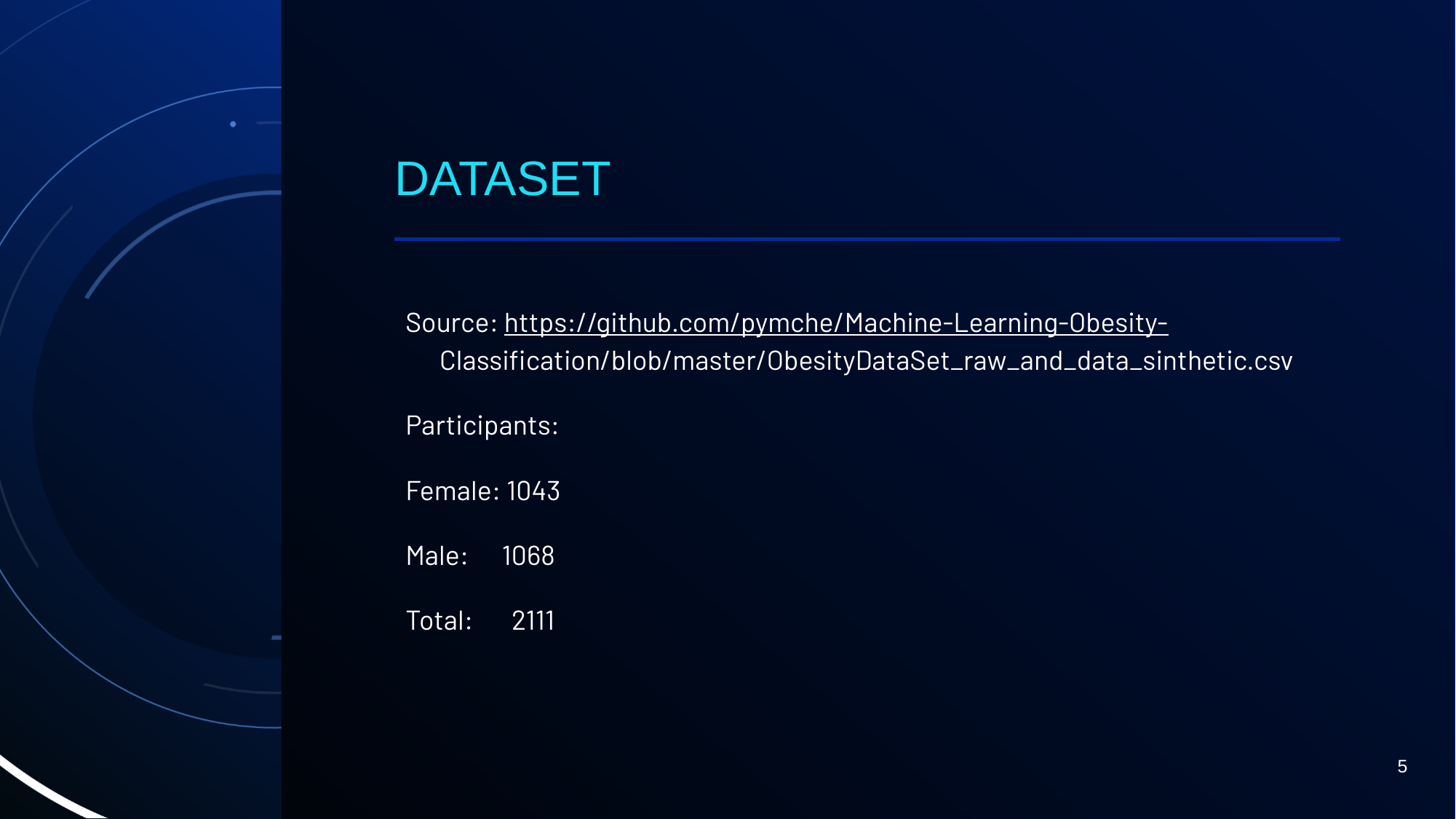

# Dataset
Source: https://github.com/pymche/Machine-Learning-Obesity-          	Classification/blob/master/ObesityDataSet_raw_and_data_sinthetic.csv
Participants:
Female: 1043
Male:      1068
Total:       2111
5